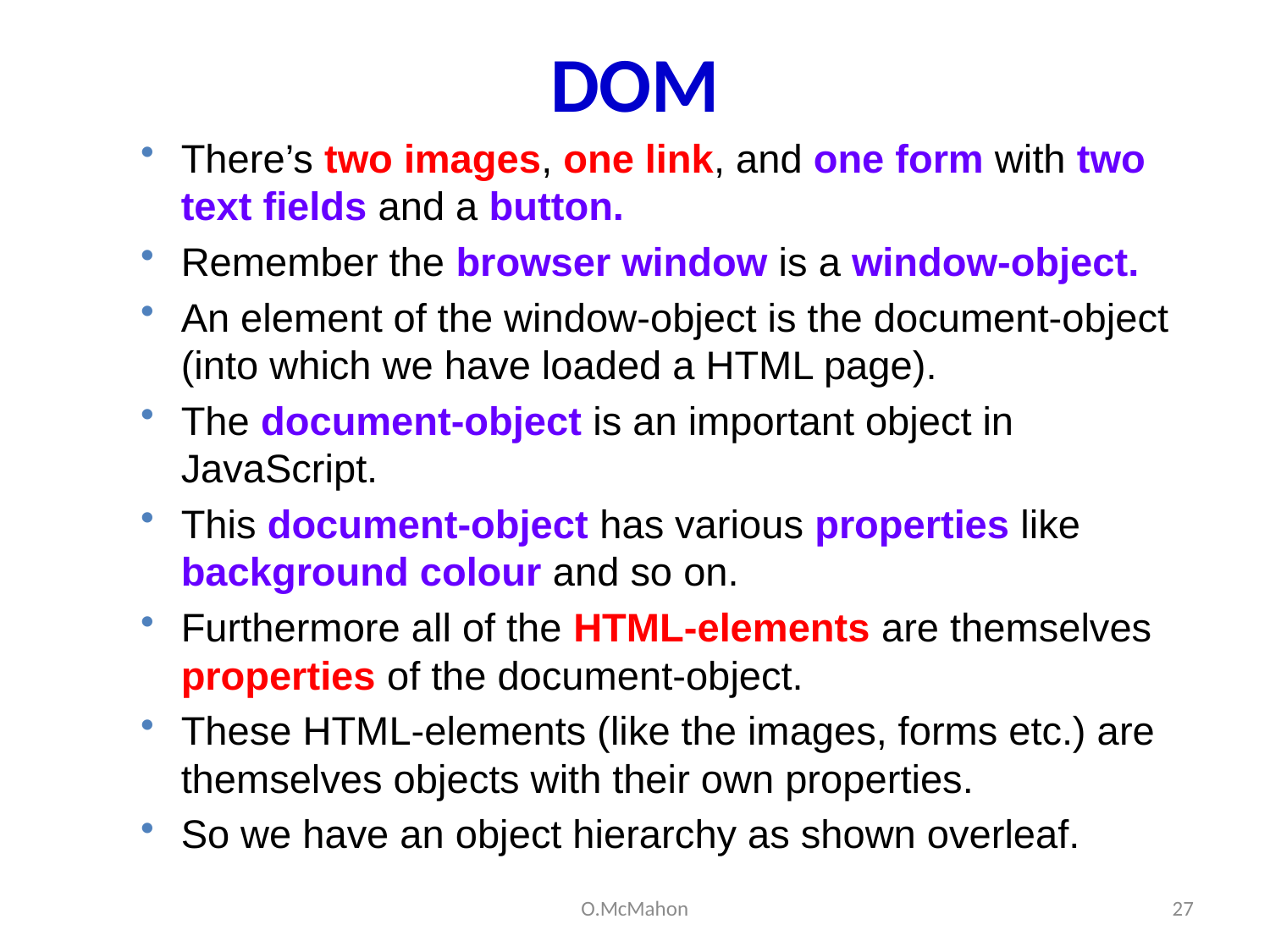

# DOM
There’s two images, one link, and one form with two text fields and a button.
Remember the browser window is a window-object.
An element of the window-object is the document-object (into which we have loaded a HTML page).
The document-object is an important object in JavaScript.
This document-object has various properties like background colour and so on.
Furthermore all of the HTML-elements are themselves properties of the document-object.
These HTML-elements (like the images, forms etc.) are themselves objects with their own properties.
So we have an object hierarchy as shown overleaf.

O.McMahon
27